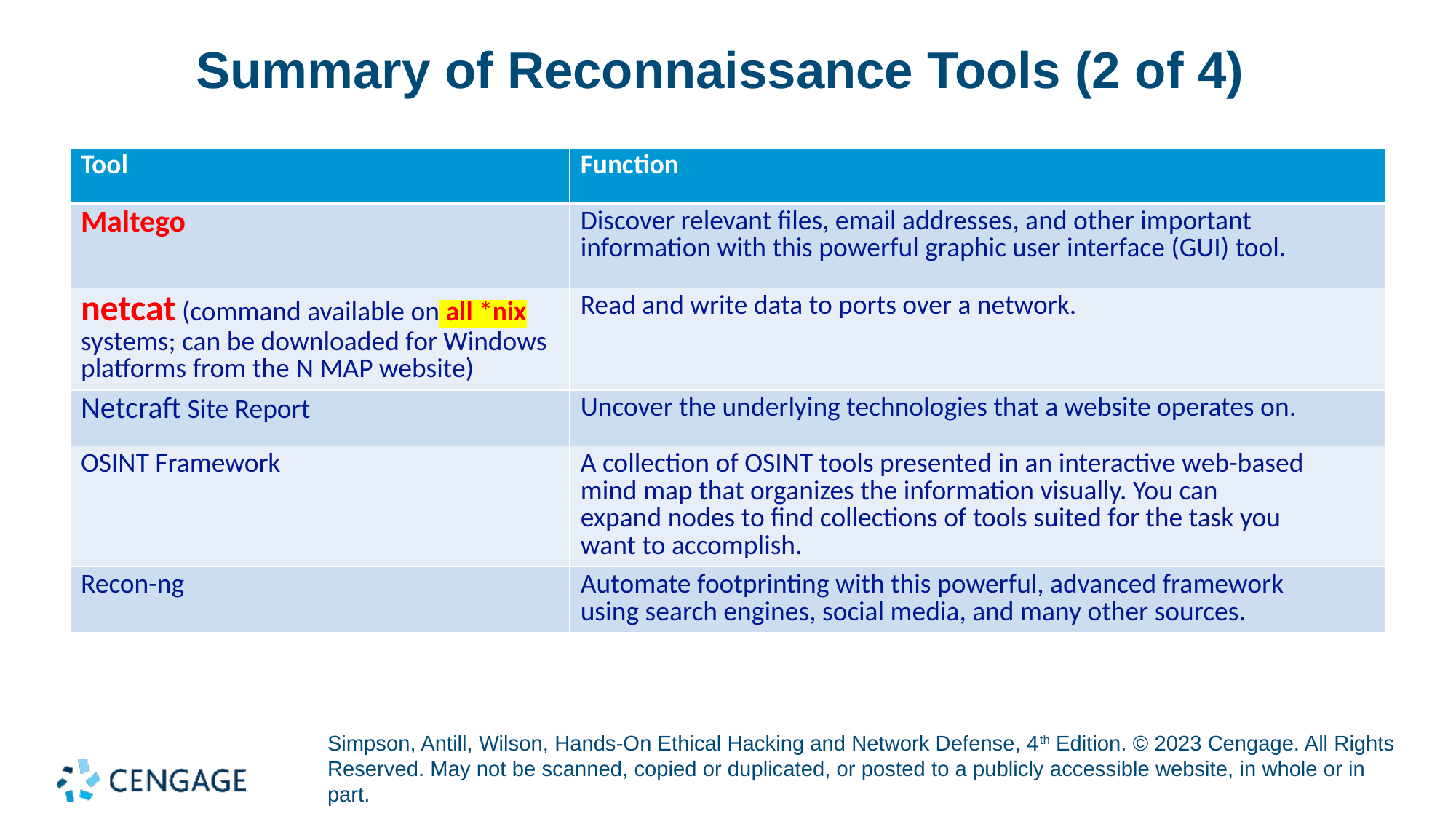

# Summary of Reconnaissance Tools (2 of 4)
| Tool | Function |
| --- | --- |
| Maltego | Discover relevant files, email addresses, and other important information with this powerful graphic user interface (GUI) tool. |
| netcat (command available on all \*nix systems; can be downloaded for Windows platforms from the N MAP website) | Read and write data to ports over a network. |
| Netcraft Site Report | Uncover the underlying technologies that a website operates on. |
| OSINT Framework | A collection of OSINT tools presented in an interactive web-based mind map that organizes the information visually. You can expand nodes to find collections of tools suited for the task you want to accomplish. |
| Recon-ng | Automate footprinting with this powerful, advanced framework using search engines, social media, and many other sources. |